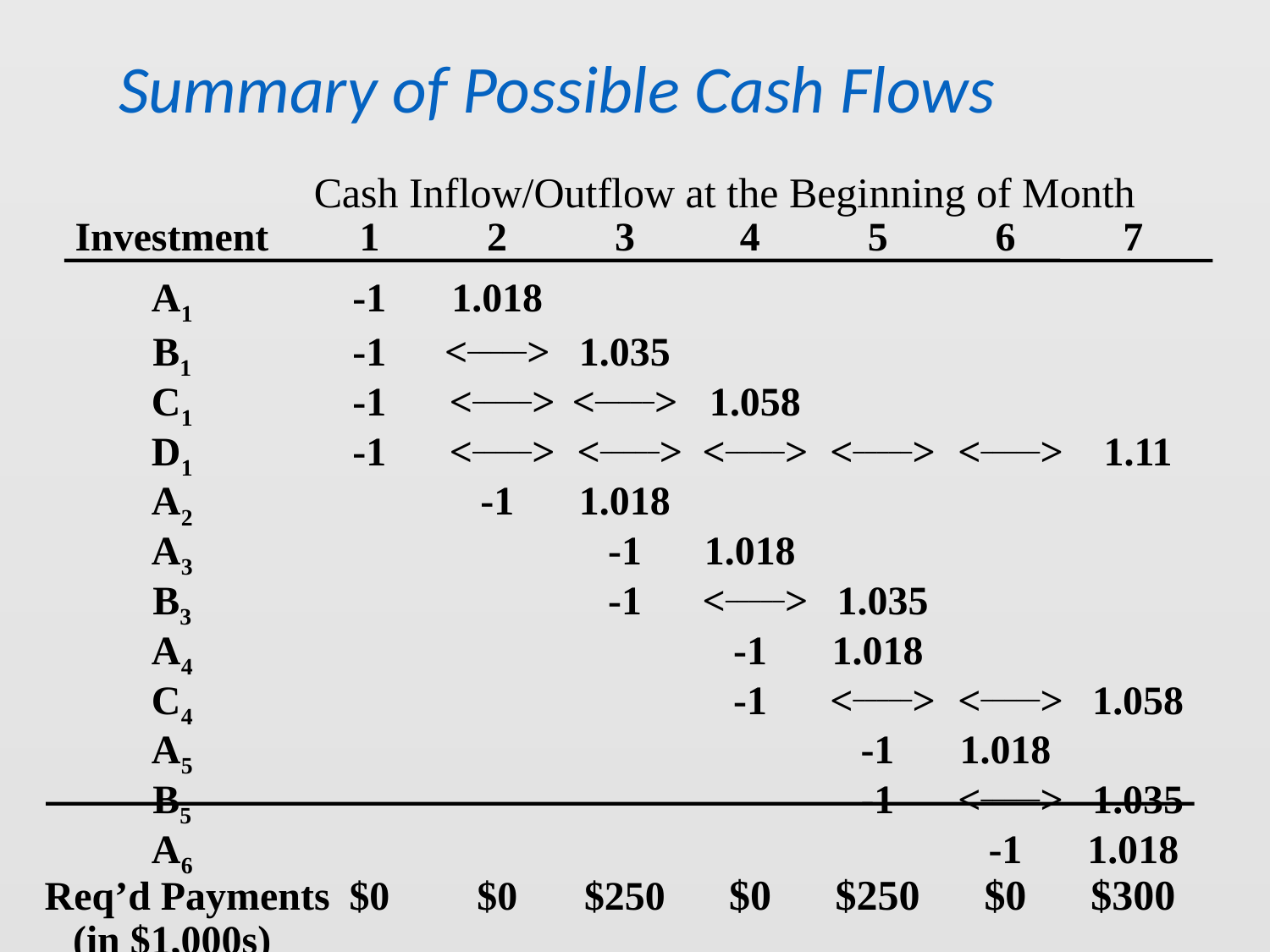

# Summary of Possible Cash Flows
	Cash Inflow/Outflow at the Beginning of Month
	Investment	1	2	3	4	5	6	7
	A1	-1	1.018
	B1	-1	<_____>	1.035
	C1	-1	 <_____>	<_____>	 1.058
	D1	-1	 <_____>	 <_____>	 <_____>	 <_____>	 <_____>	 1.11
	A2		-1	1.018
	A3			-1	1.018
	B3			-1	 <_____>	 1.035
	A4				-1	1.018
	C4				-1	 <_____>	 <_____>	 1.058
	A5					-1	1.018
	B5					-1	 <_____>	 1.035
	A6						-1	1.018	Req’d Payments 	$0	$0	$250	$0	$250	$0	$300
	(in $1,000s)